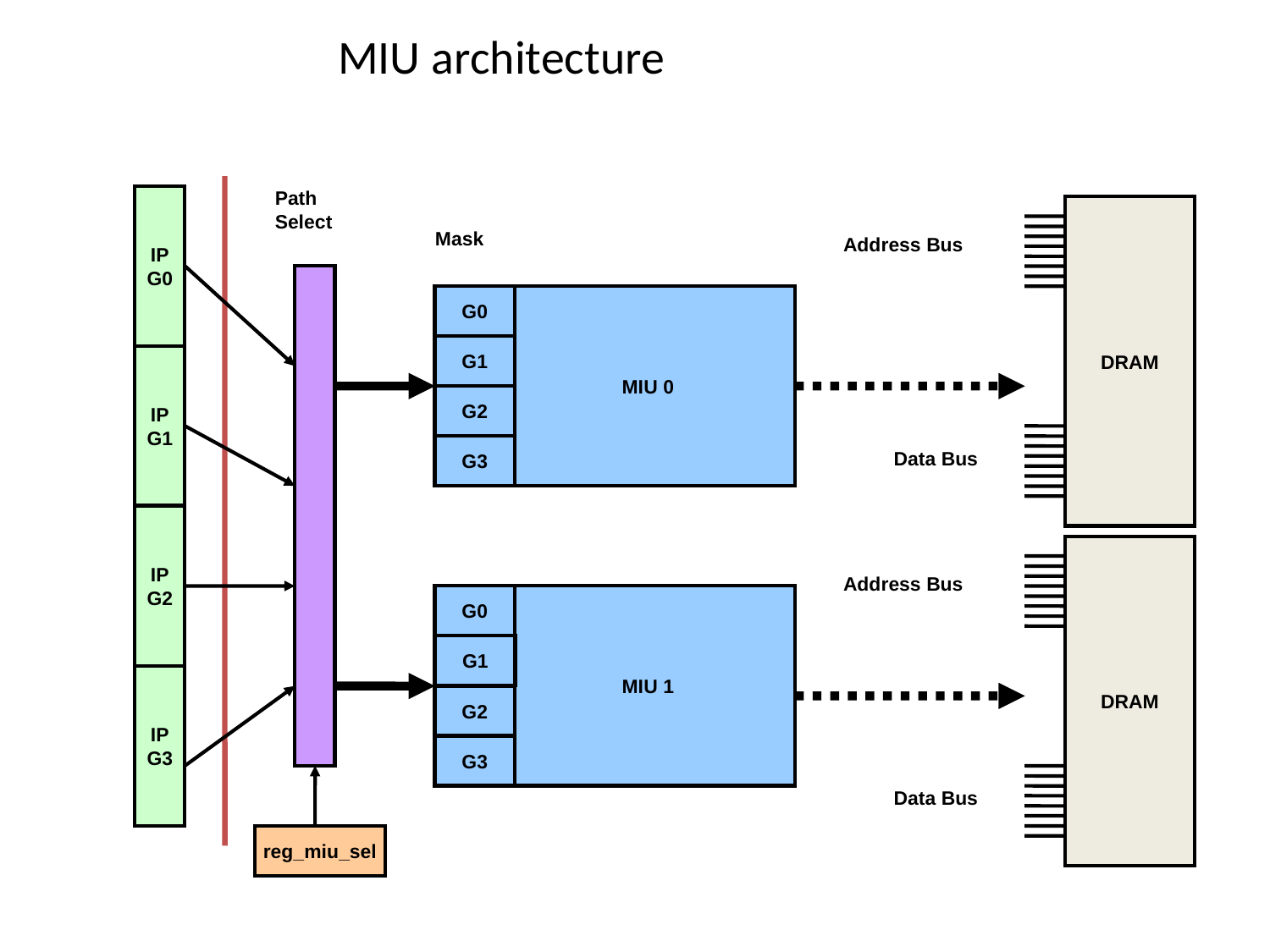

# MIU architecture

IP
G0
Path
Select
DRAM

Mask

Address Bus

                                  MIU 0
G0

G1
IP
G1
G2

G3

Data Bus

IP
G2
DRAM

Address Bus

                                  MIU 1
G0

G1
IP
G3
G2

G3

Data Bus

reg_miu_sel